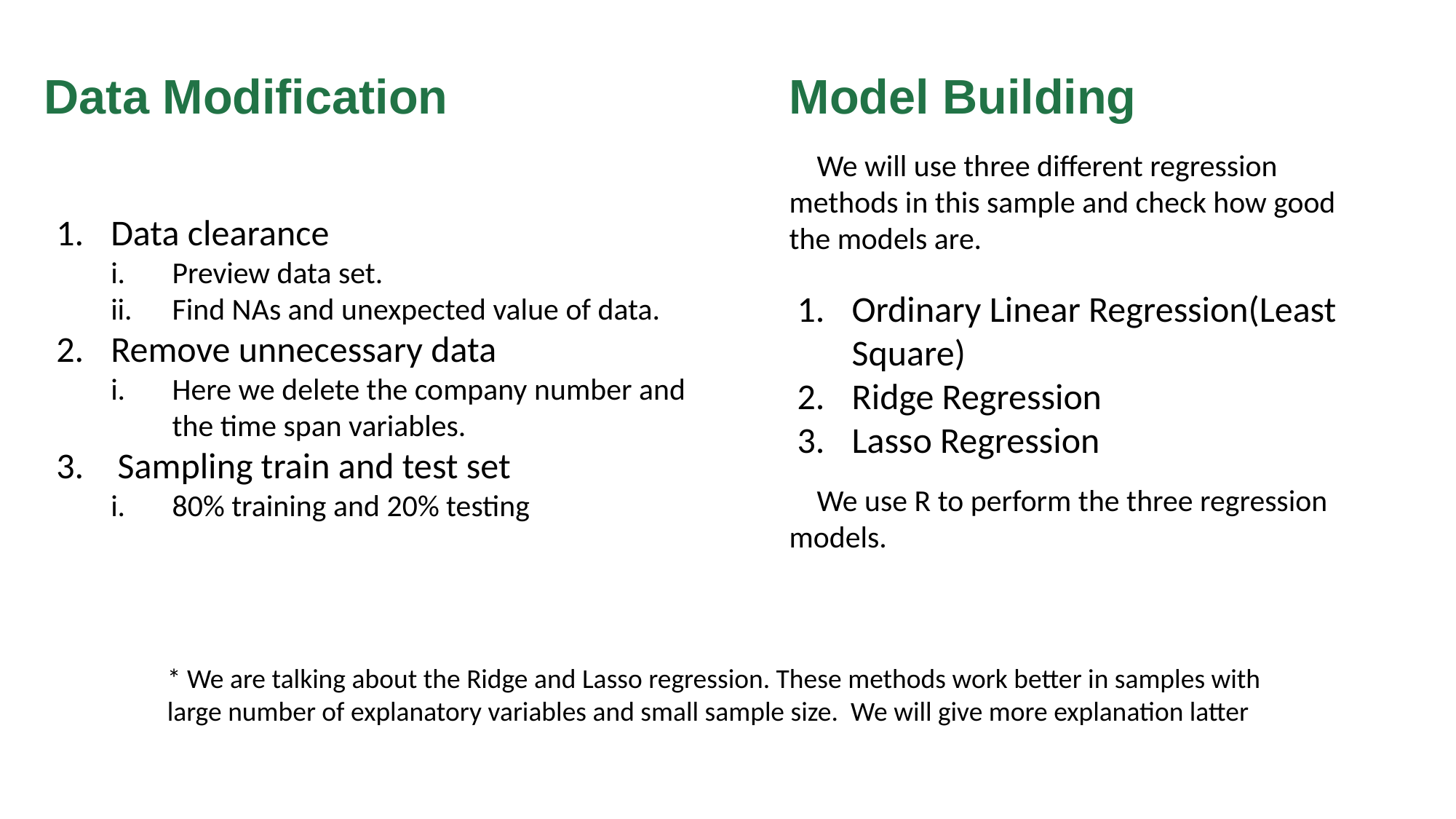

Data Modification
Model Building
    We will use three different regression methods in this sample and check how good the models are.
Data clearance
Preview data set.
Find NAs and unexpected value of data.
Remove unnecessary data
Here we delete the company number and the time span variables.
Sampling train and test set
80% training and 20% testing
Ordinary Linear Regression(Least Square)
Ridge Regression
Lasso Regression

    We use R to perform the three regression models.
* We are talking about the Ridge and Lasso regression. These methods work better in samples with large number of explanatory variables and small sample size.  We will give more explanation latter